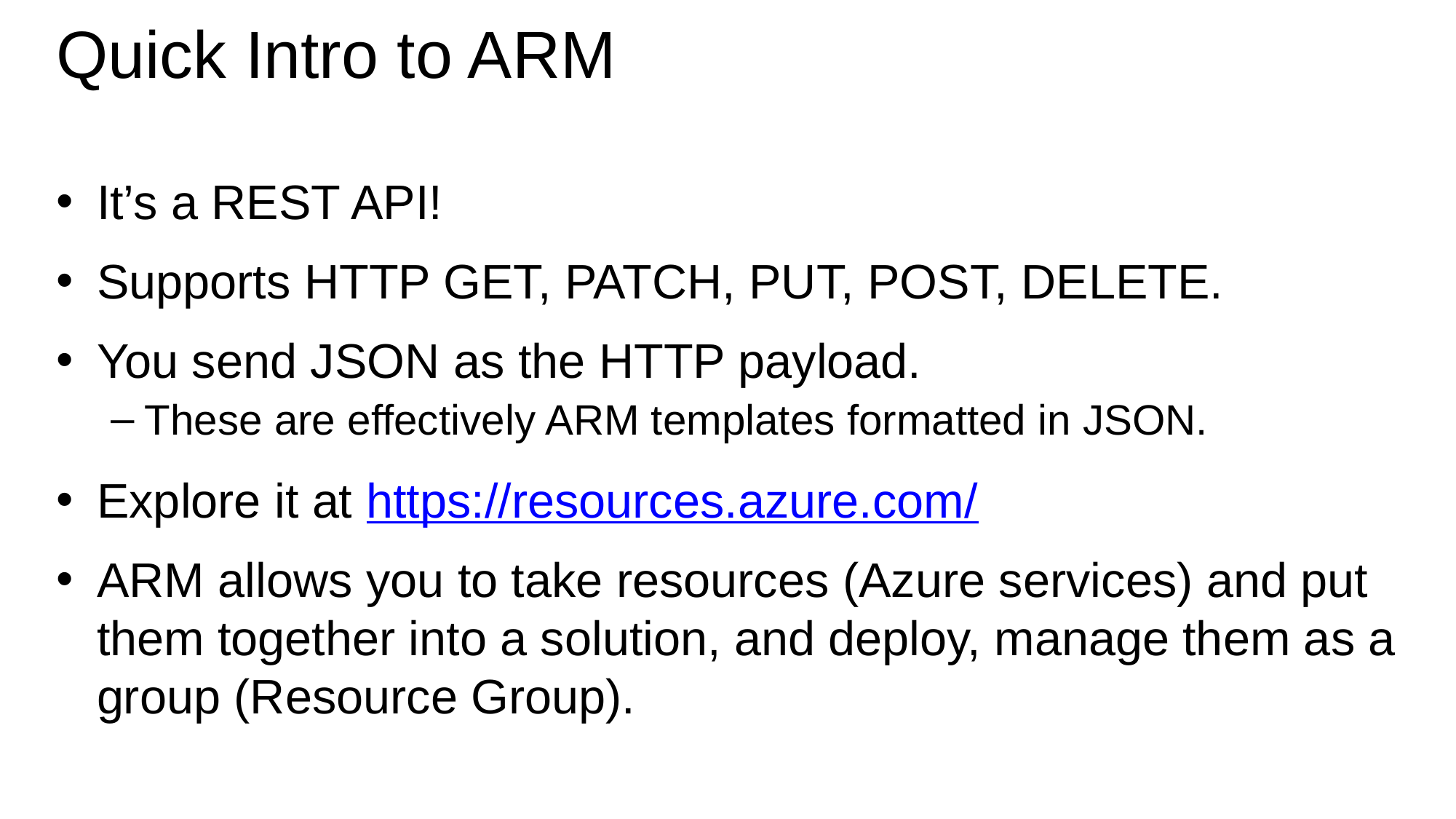

# Quick Intro to ARM
It’s a REST API!
Supports HTTP GET, PATCH, PUT, POST, DELETE.
You send JSON as the HTTP payload.
These are effectively ARM templates formatted in JSON.
Explore it at https://resources.azure.com/
ARM allows you to take resources (Azure services) and put them together into a solution, and deploy, manage them as a group (Resource Group).